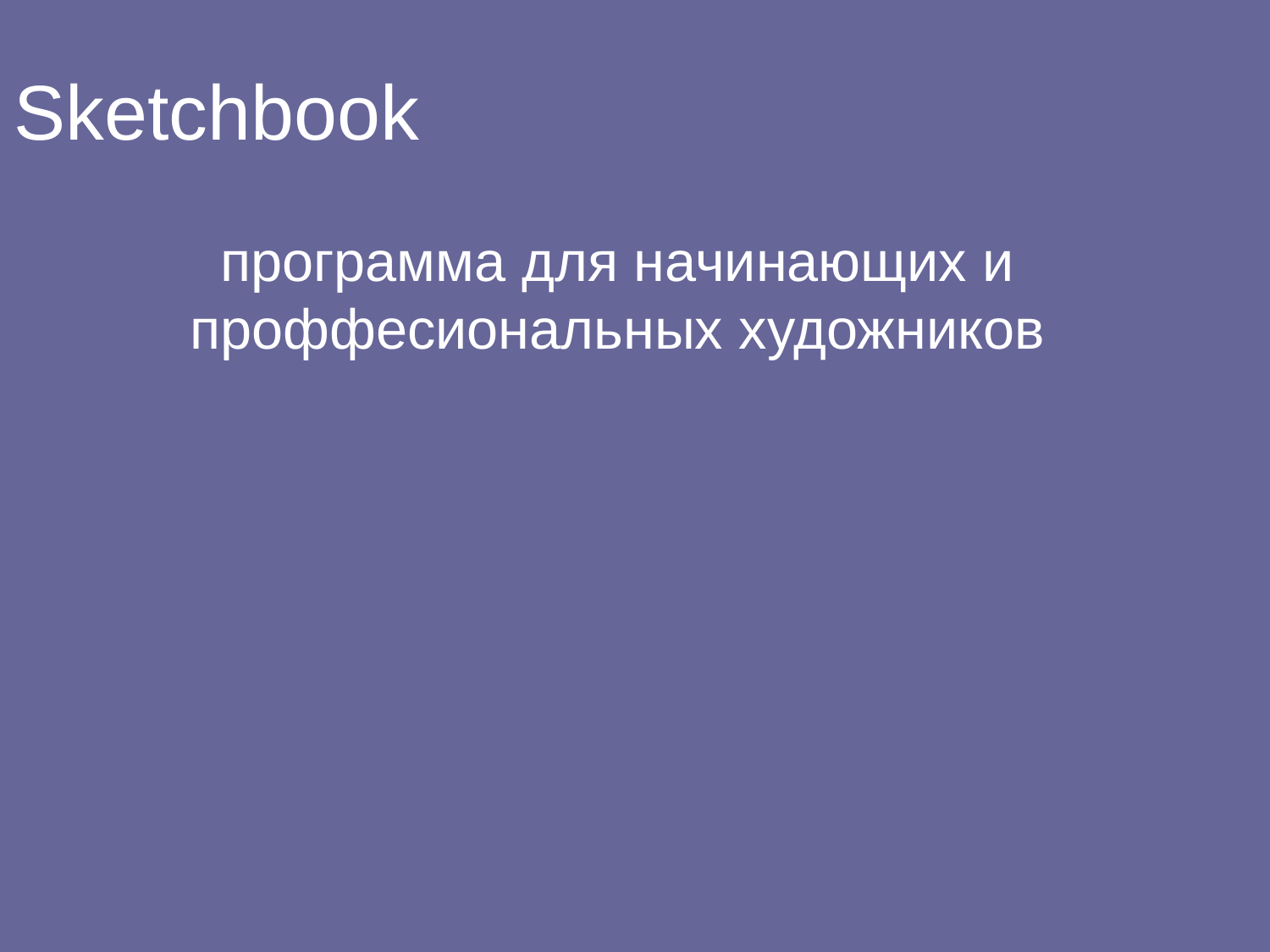

# Sketchbook
программа для начинающих и проффесиональных художников